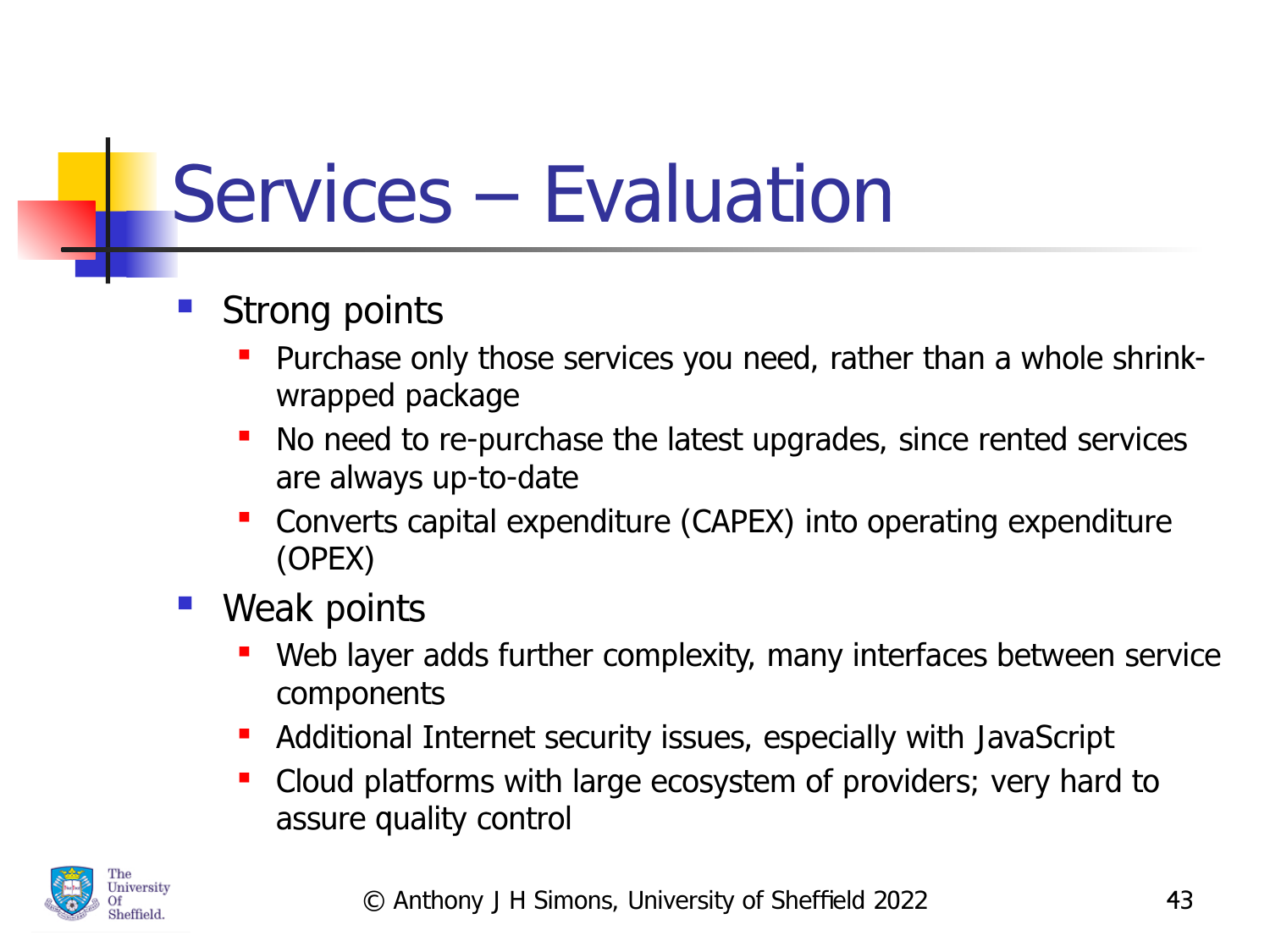

# Services – Evaluation
Strong points
Purchase only those services you need, rather than a whole shrink-wrapped package
No need to re-purchase the latest upgrades, since rented services are always up-to-date
Converts capital expenditure (CAPEX) into operating expenditure (OPEX)
Weak points
Web layer adds further complexity, many interfaces between service components
Additional Internet security issues, especially with JavaScript
Cloud platforms with large ecosystem of providers; very hard to assure quality control

© Anthony J H Simons, University of Sheffield 2022
43